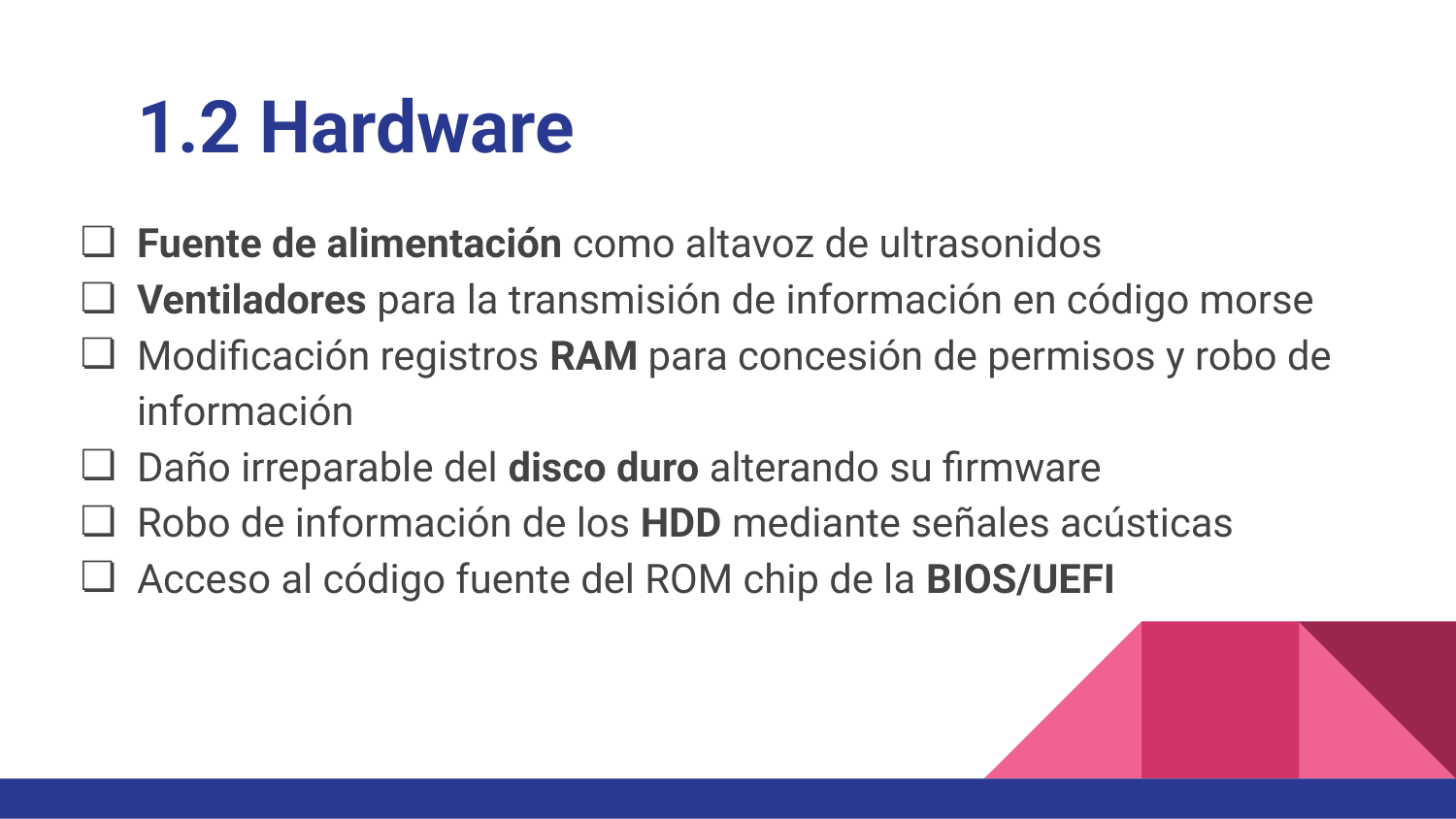

# 1.2 Hardware

Fuente de alimentación como altavoz de ultrasonidos
Ventiladores para la transmisión de información en código morse
Modificación registros RAM para concesión de permisos y robo de información
Daño irreparable del disco duro alterando su firmware
Robo de información de los HDD mediante señales acústicas
Acceso al código fuente del ROM chip de la BIOS/UEFI